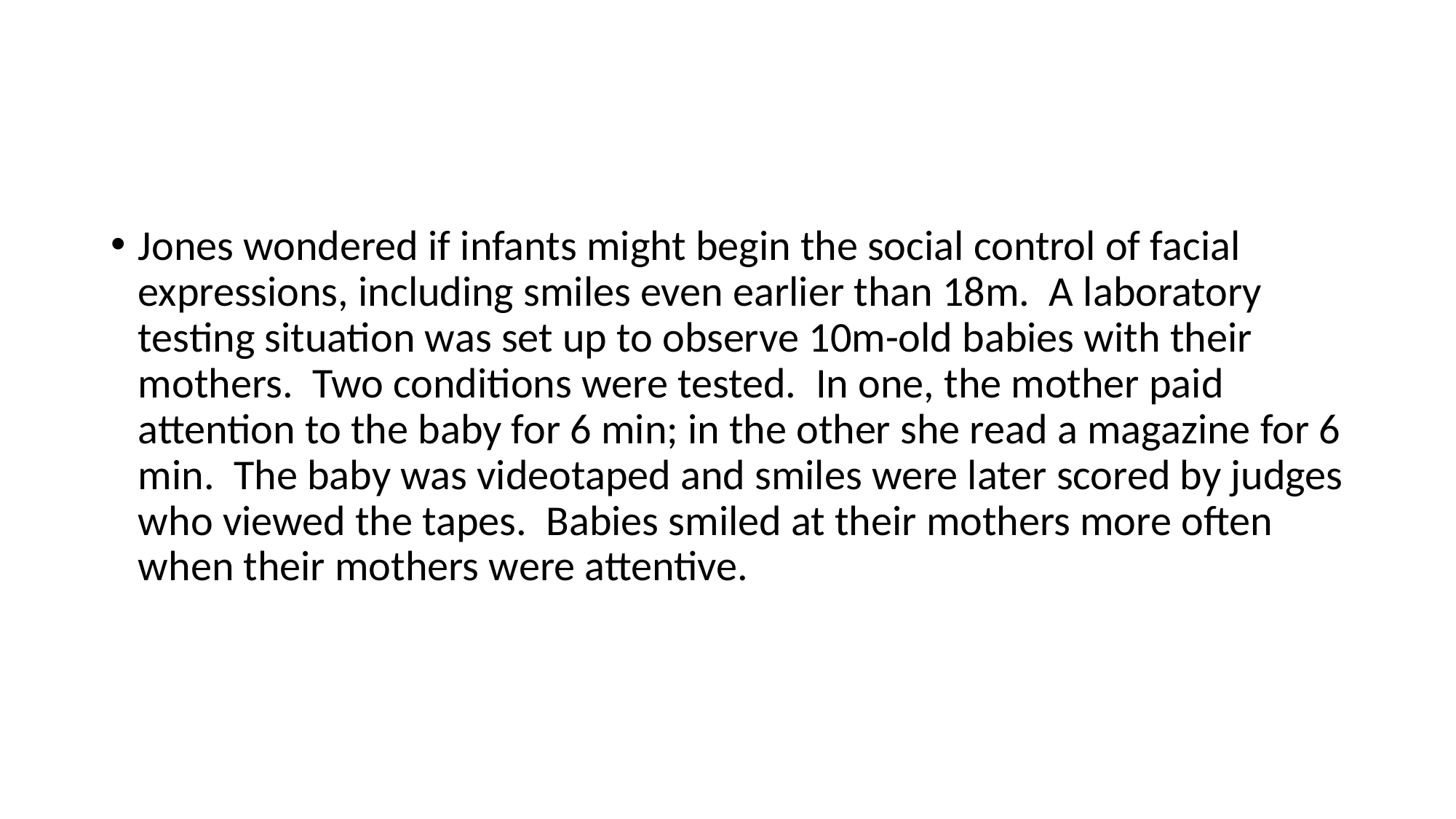

#
Jones wondered if infants might begin the social control of facial expressions, including smiles even earlier than 18m.  A laboratory testing situation was set up to observe 10m-old babies with their mothers.  Two conditions were tested.  In one, the mother paid attention to the baby for 6 min; in the other she read a magazine for 6 min.  The baby was videotaped and smiles were later scored by judges who viewed the tapes.  Babies smiled at their mothers more often when their mothers were attentive.